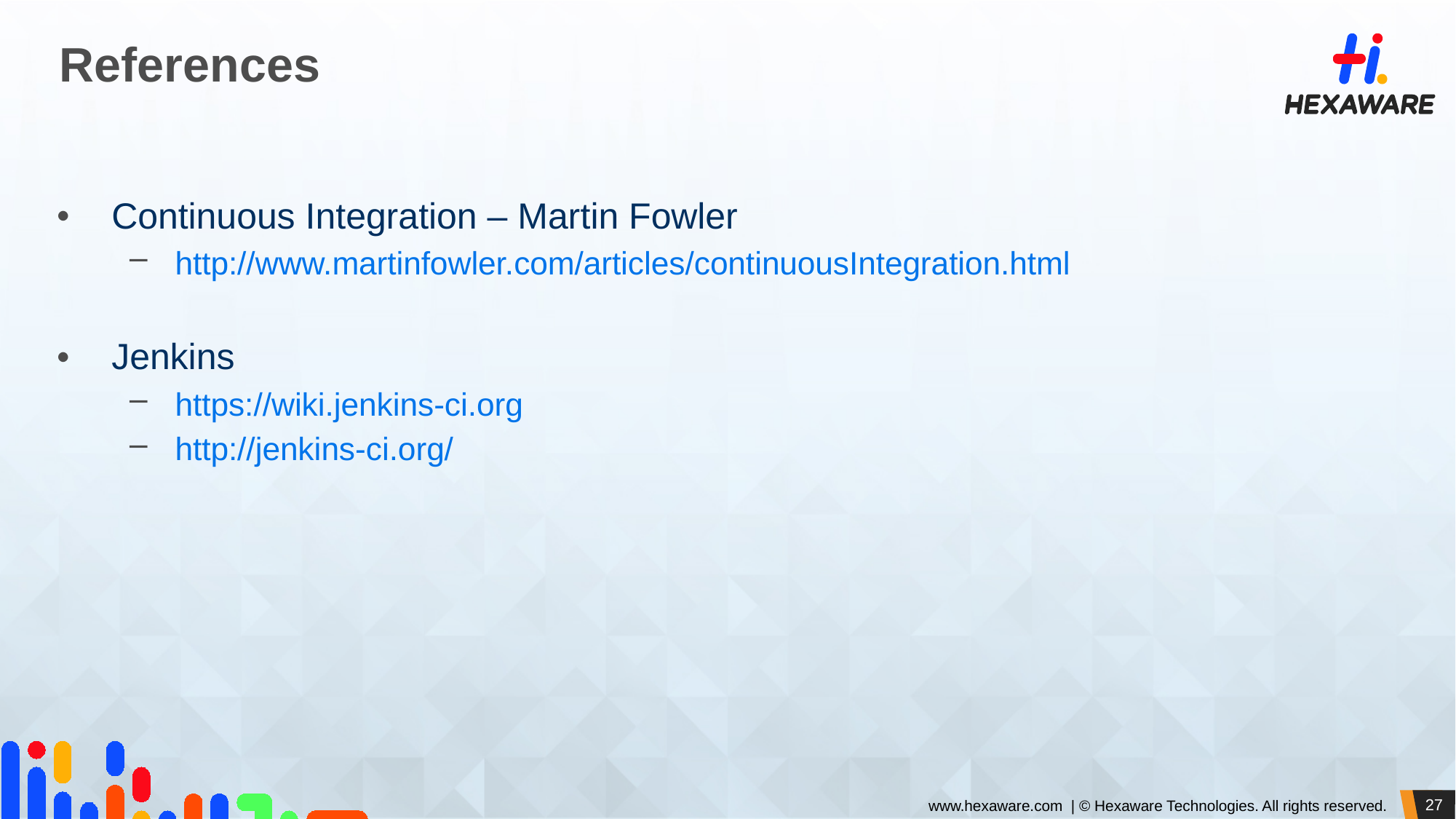

# References
Continuous Integration – Martin Fowler
http://www.martinfowler.com/articles/continuousIntegration.html

Jenkins
https://wiki.jenkins-ci.org
http://jenkins-ci.org/